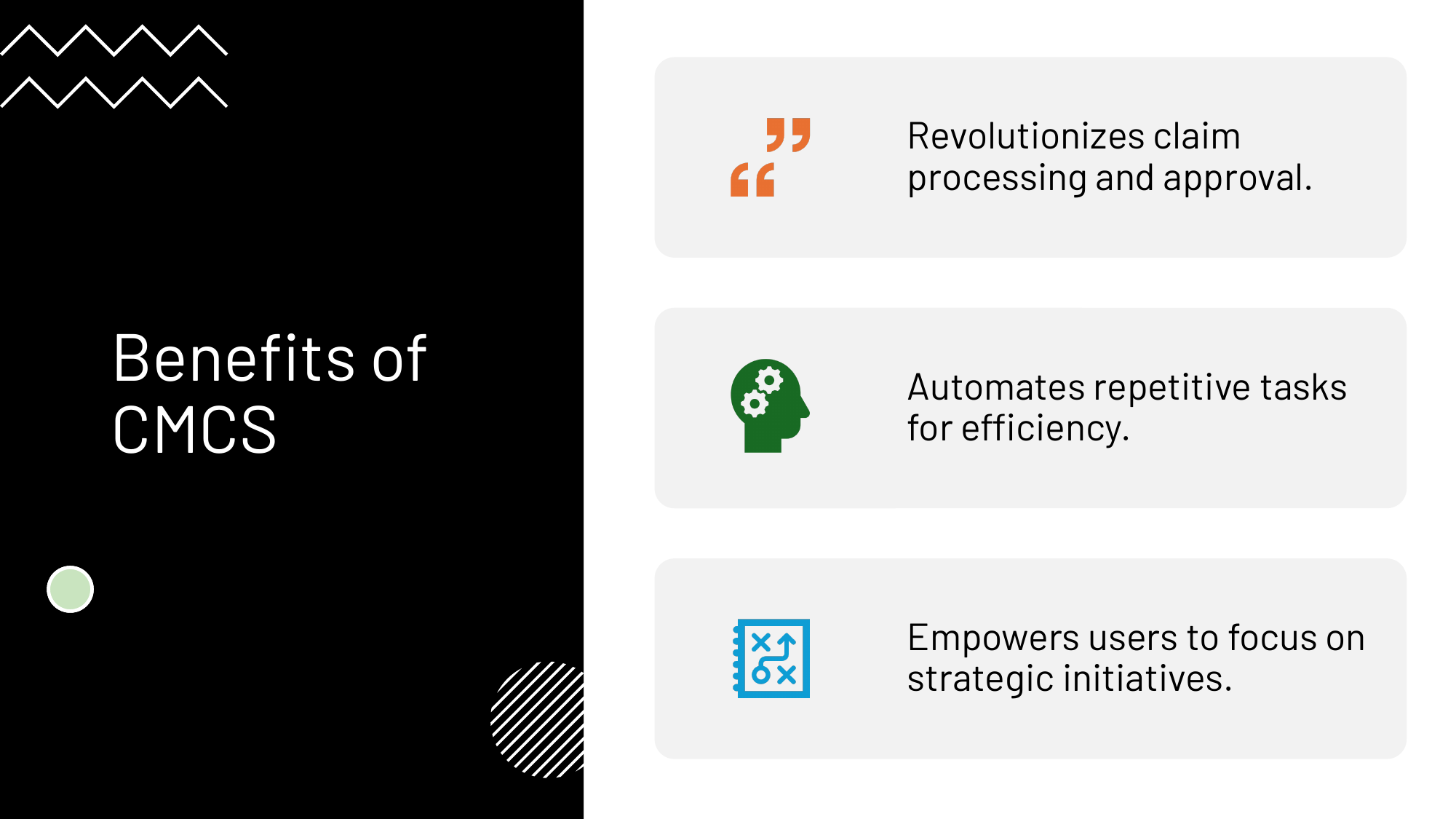

Revolutionizes claim processing and approval.
Automates repetitive tasks for efficiency.
Empowers users to focus on strategic initiatives.
# Benefits of CMCS